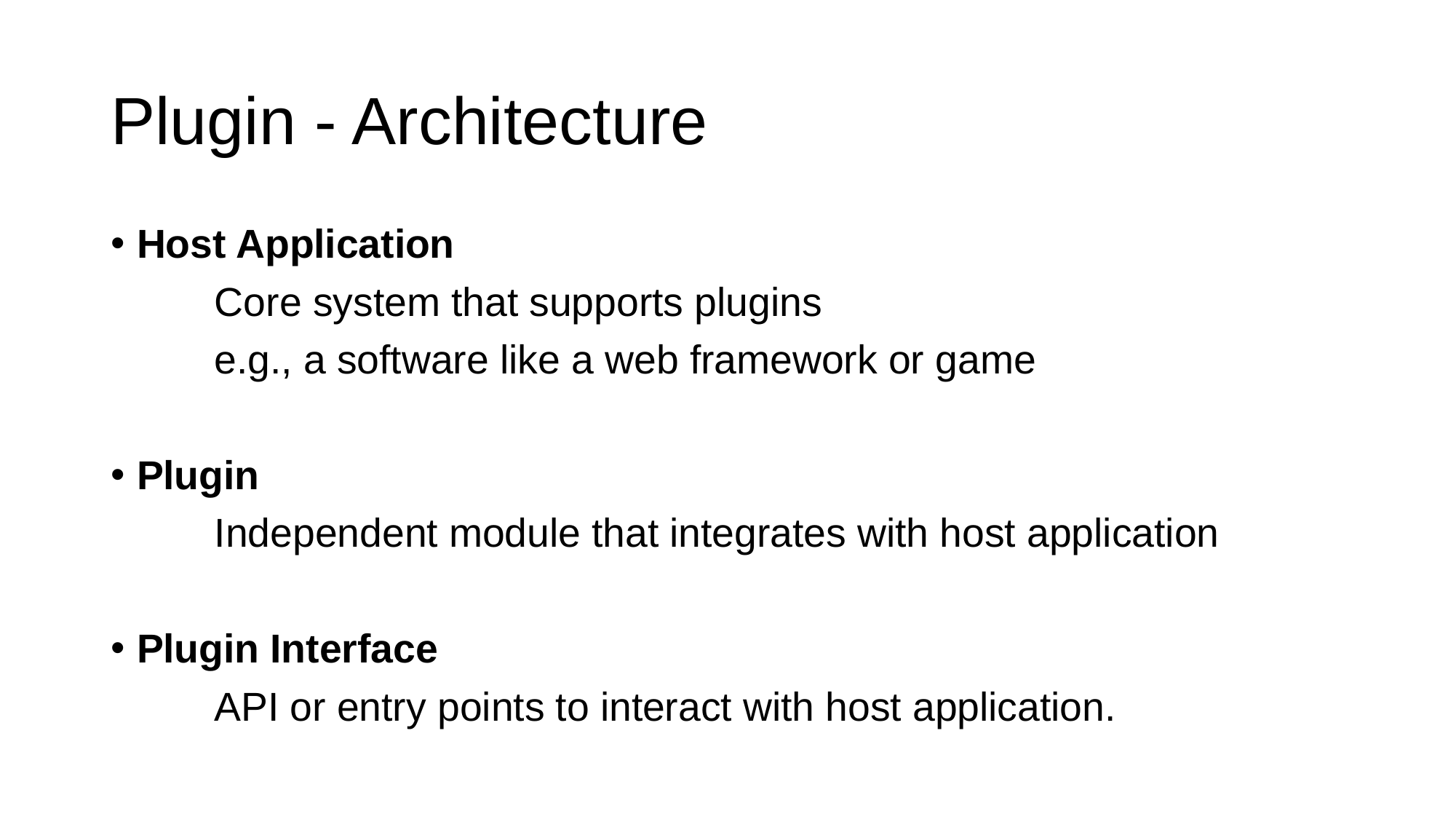

# Plugin - Architecture
Host Application
	Core system that supports plugins
	e.g., a software like a web framework or game

Plugin
	Independent module that integrates with host application

Plugin Interface
	API or entry points to interact with host application.